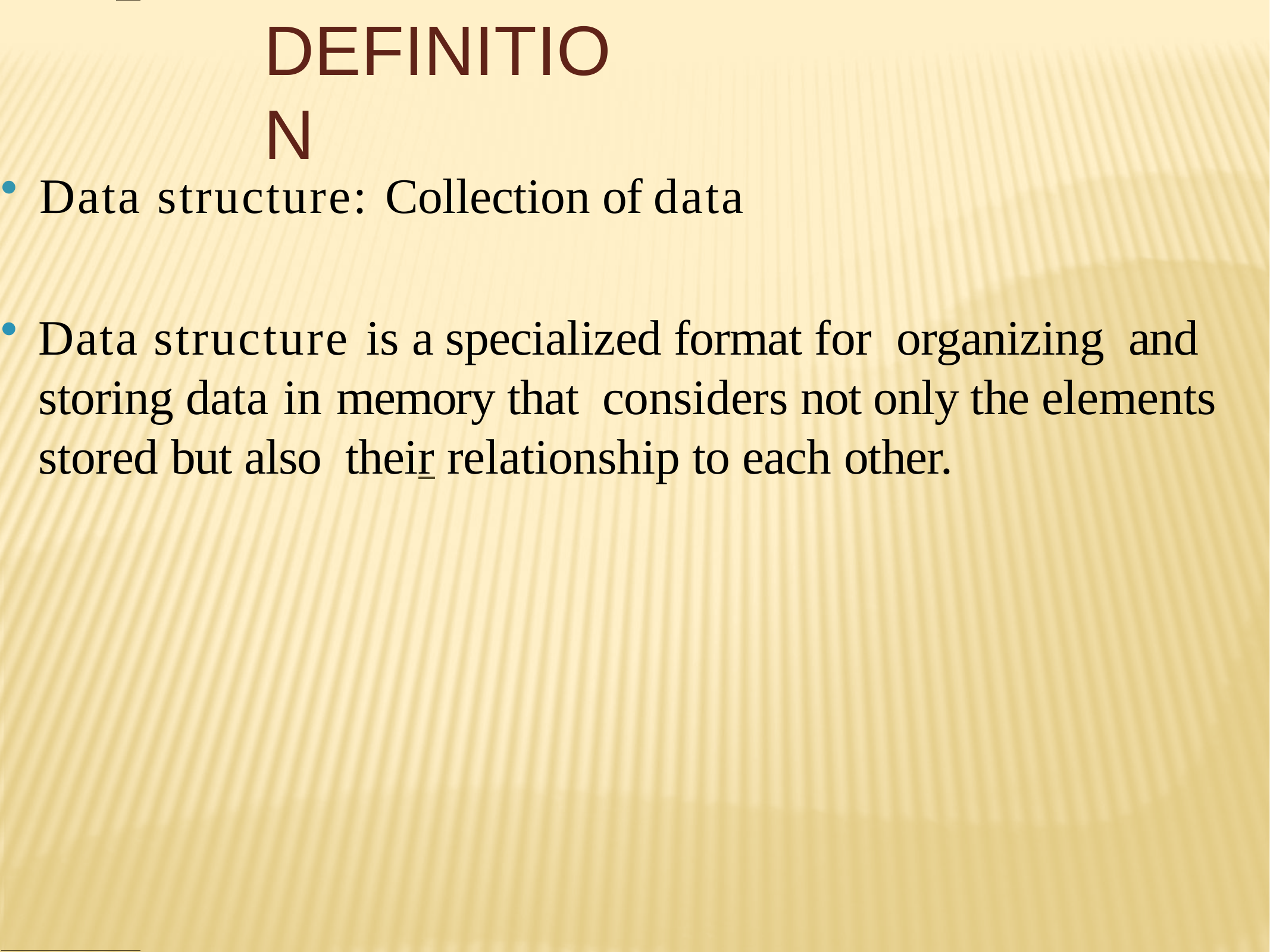

# Definition
Data structure: Collection of data

Data structure is a specialized format for  organizing  and storing data in memory that  considers not only the elements stored but also  their relationship to each other.